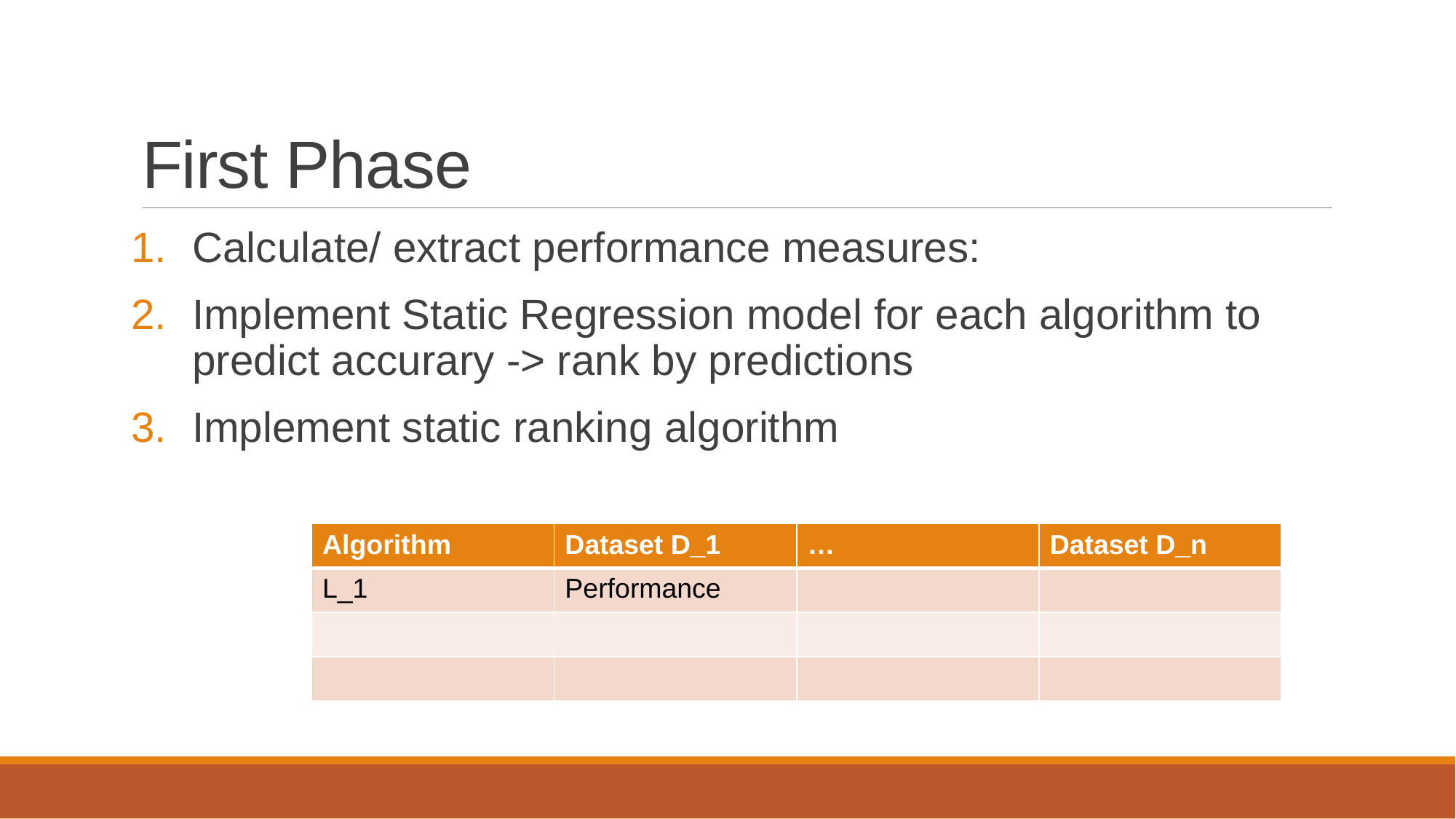

# First Phase
Calculate/ extract performance measures:
Implement Static Regression model for each algorithm to predict accurary -> rank by predictions
Implement static ranking algorithm
| Algorithm | Dataset D\_1 | … | Dataset D\_n |
| --- | --- | --- | --- |
| L\_1 | Performance |  |  |
|  |  |  |  |
|  |  |  |  |